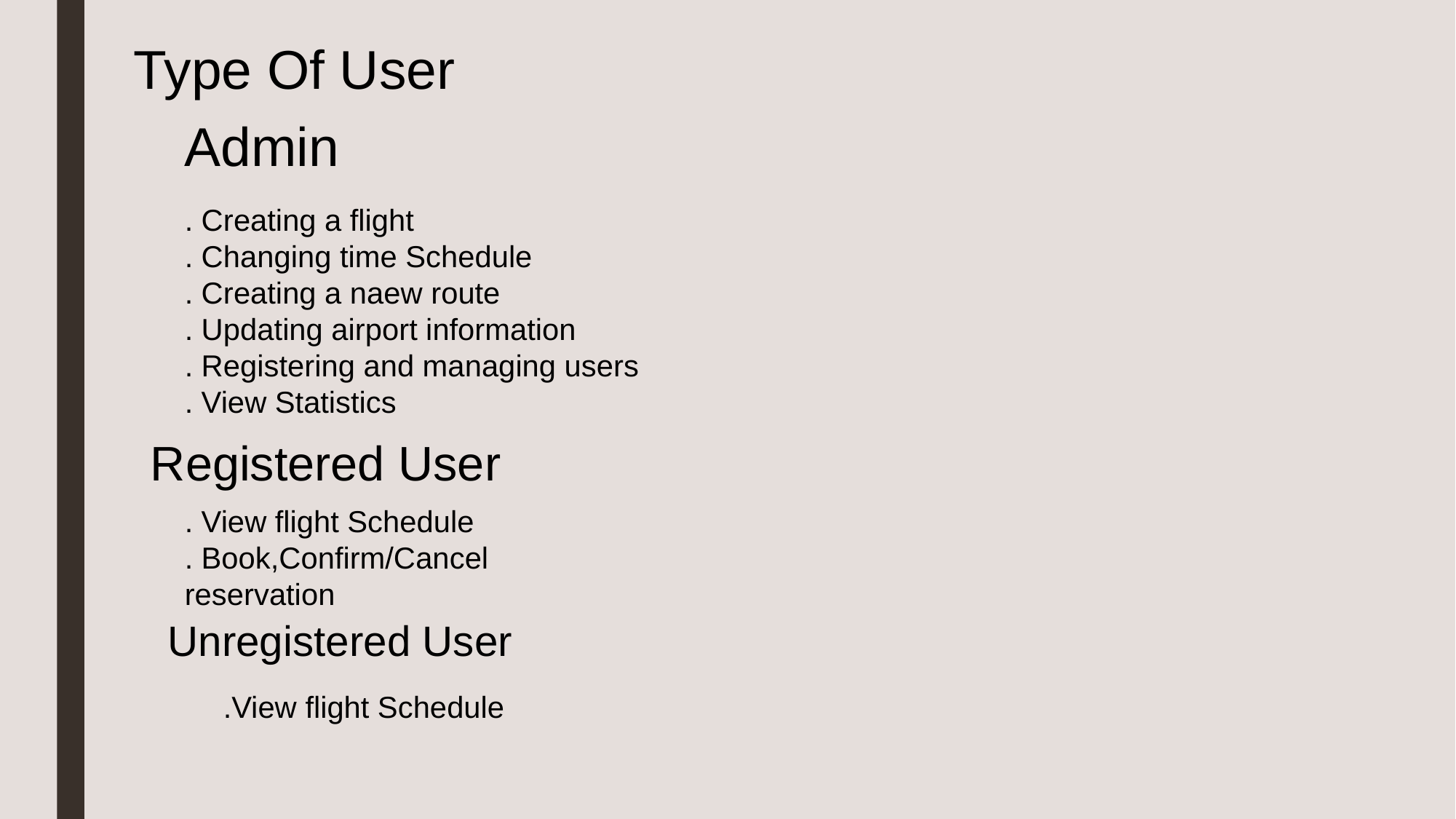

Type Of User
Admin
. Creating a flight
. Changing time Schedule
. Creating a naew route
. Updating airport information
. Registering and managing users
. View Statistics
Registered User
. View flight Schedule
. Book,Confirm/Cancel reservation
Unregistered User
.View flight Schedule